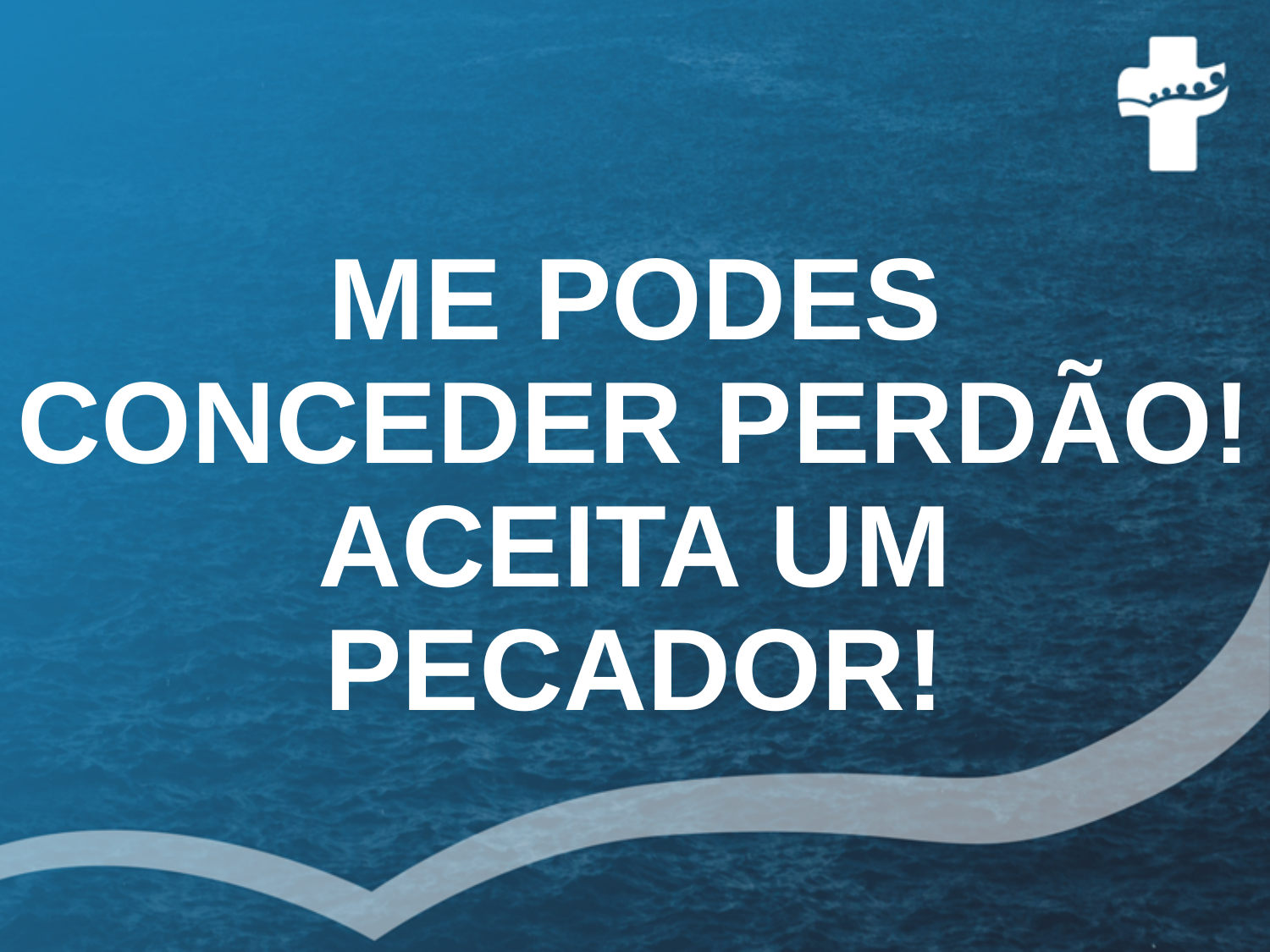

# ME PODES CONCEDER PERDÃO! ACEITA UM PECADOR!